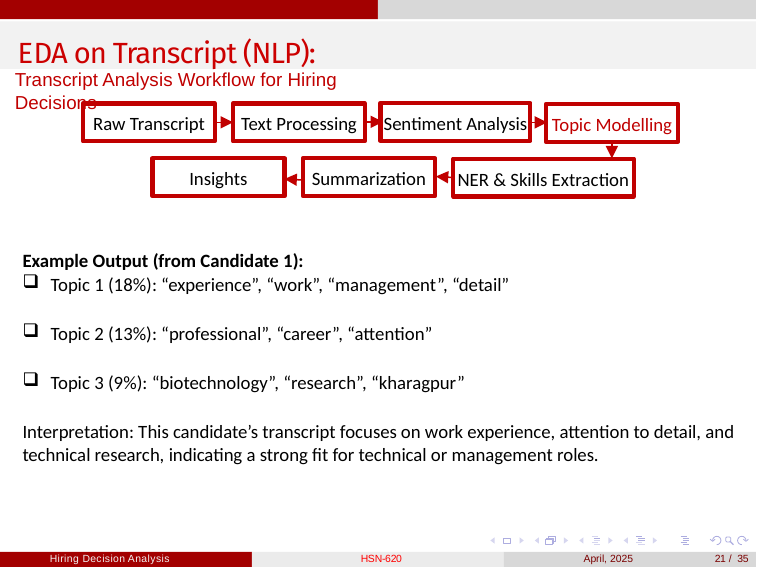

EDA on Transcript (NLP):
Transcript Analysis Workflow for Hiring Decisions

Sentiment Analysis
Raw Transcript
Text Processing
Topic Modelling

Insights
Summarization
NER & Skills Extraction
Example Output (from Candidate 1):
Topic 1 (18%): “experience”, “work”, “management”, “detail”

Topic 2 (13%): “professional”, “career”, “attention”

Topic 3 (9%): “biotechnology”, “research”, “kharagpur”

Interpretation: This candidate’s transcript focuses on work experience, attention to detail, and technical research, indicating a strong fit for technical or management roles.

Hiring Decision Analysis
HSN-620
April, 2025
21 / 35